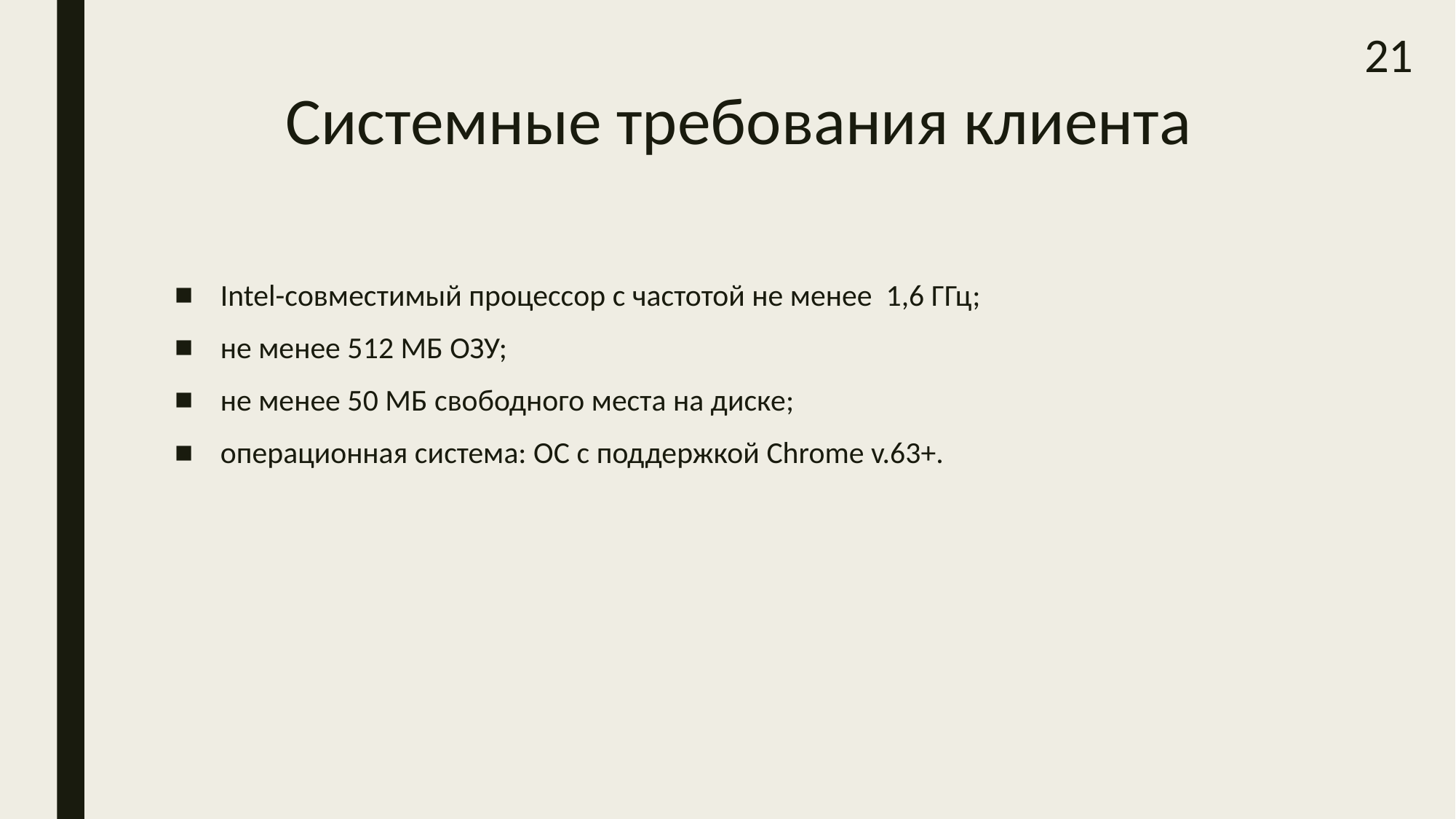

21
# Системные требования клиента
Intel-совместимый процессор с частотой не менее  1,6 ГГц;
не менее 512 МБ ОЗУ;
не менее 50 MБ свободного места на диске;
операционная система: ОС с поддержкой Chrome v.63+.